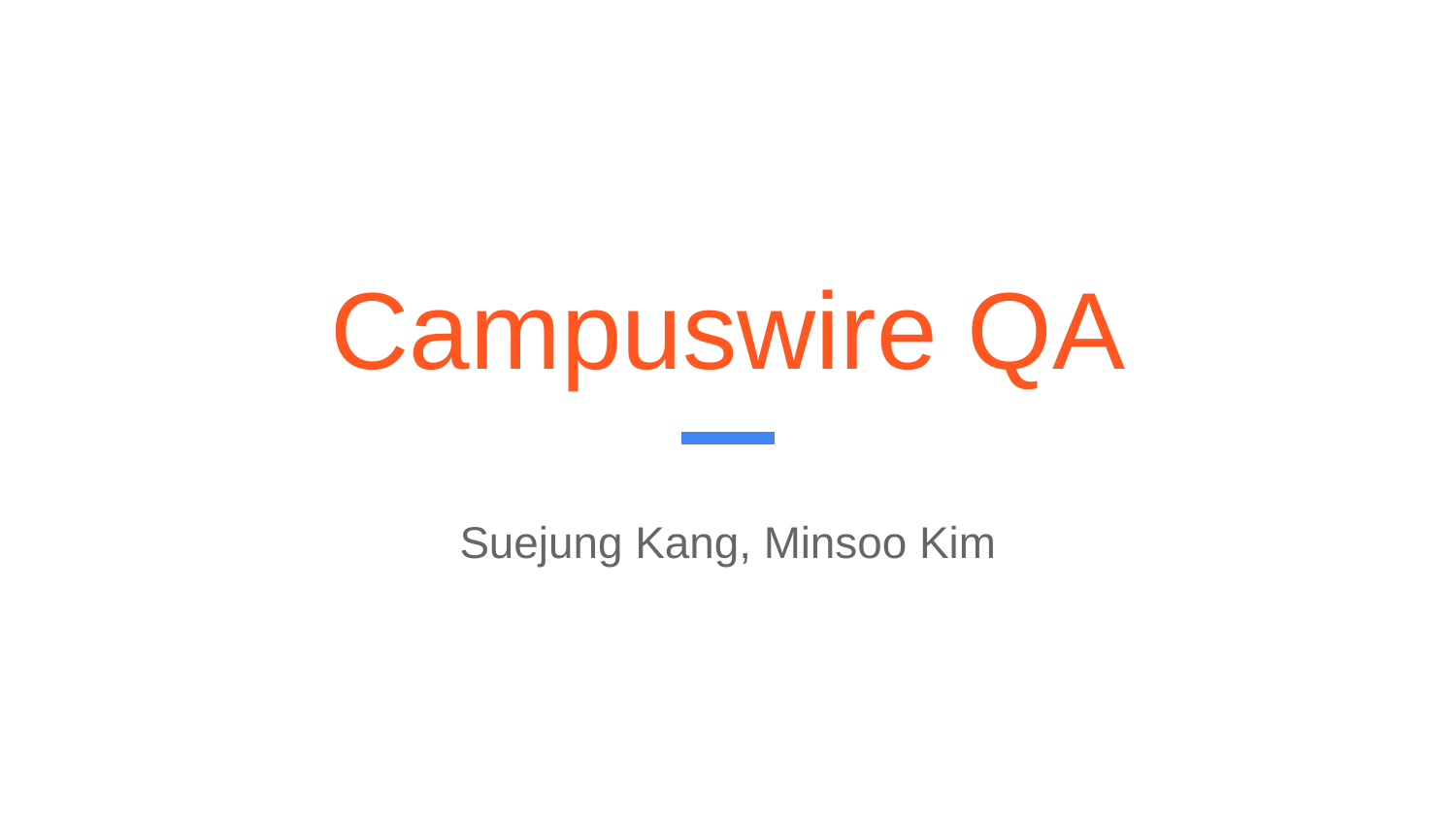

# Campuswire QA
Suejung Kang, Minsoo Kim